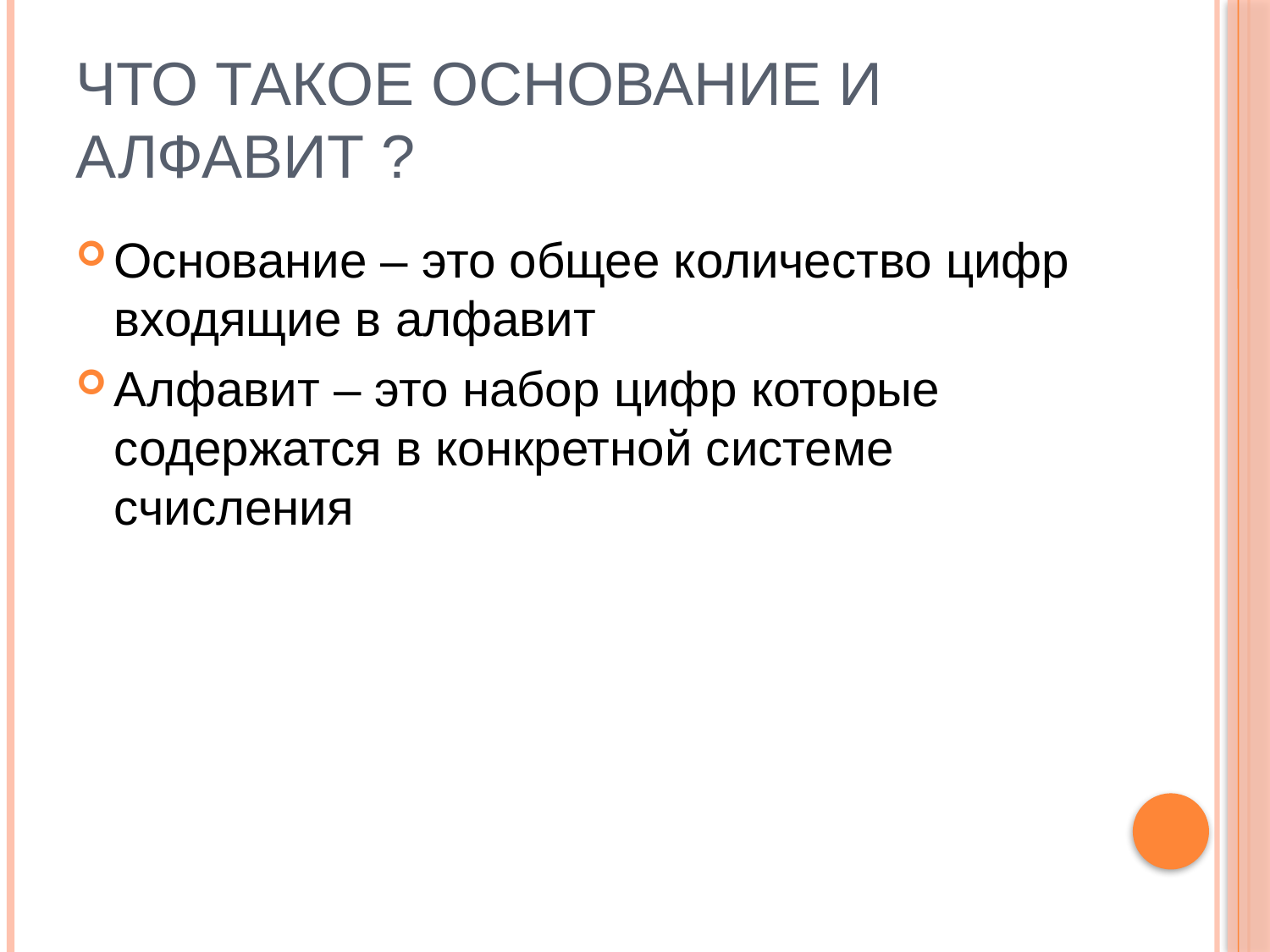

# Что такое основание и Алфавит ?
Основание – это общее количество цифр входящие в алфавит
Алфавит – это набор цифр которые содержатся в конкретной системе счисления